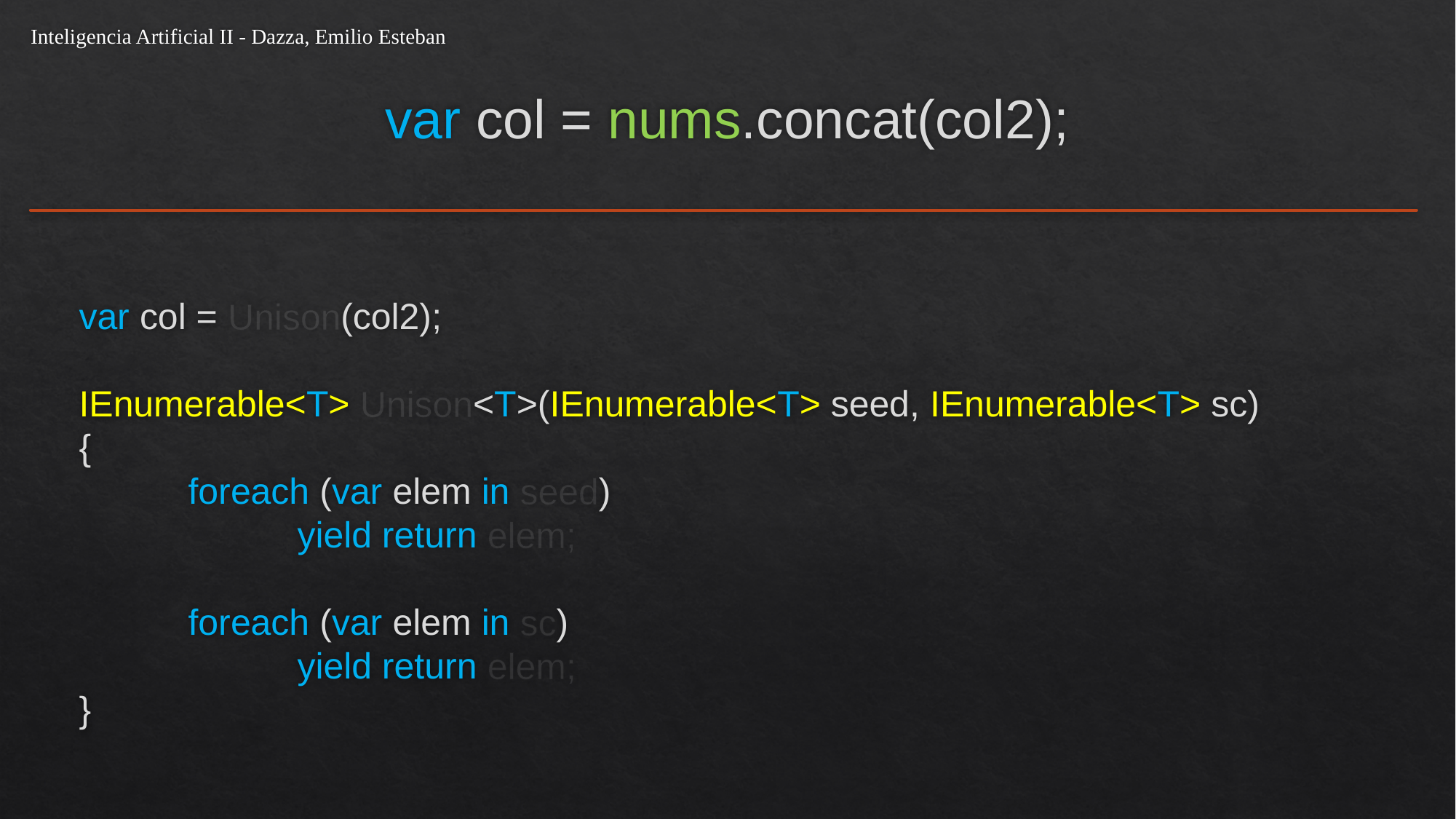

Inteligencia Artificial II - Dazza, Emilio Esteban
var col = nums.concat(col2);
var col = Unison(col2);

IEnumerable<T> Unison<T>(IEnumerable<T> seed, IEnumerable<T> sc)
{

}
	foreach (var elem in seed)
		yield return elem;

	foreach (var elem in sc)
		yield return elem;